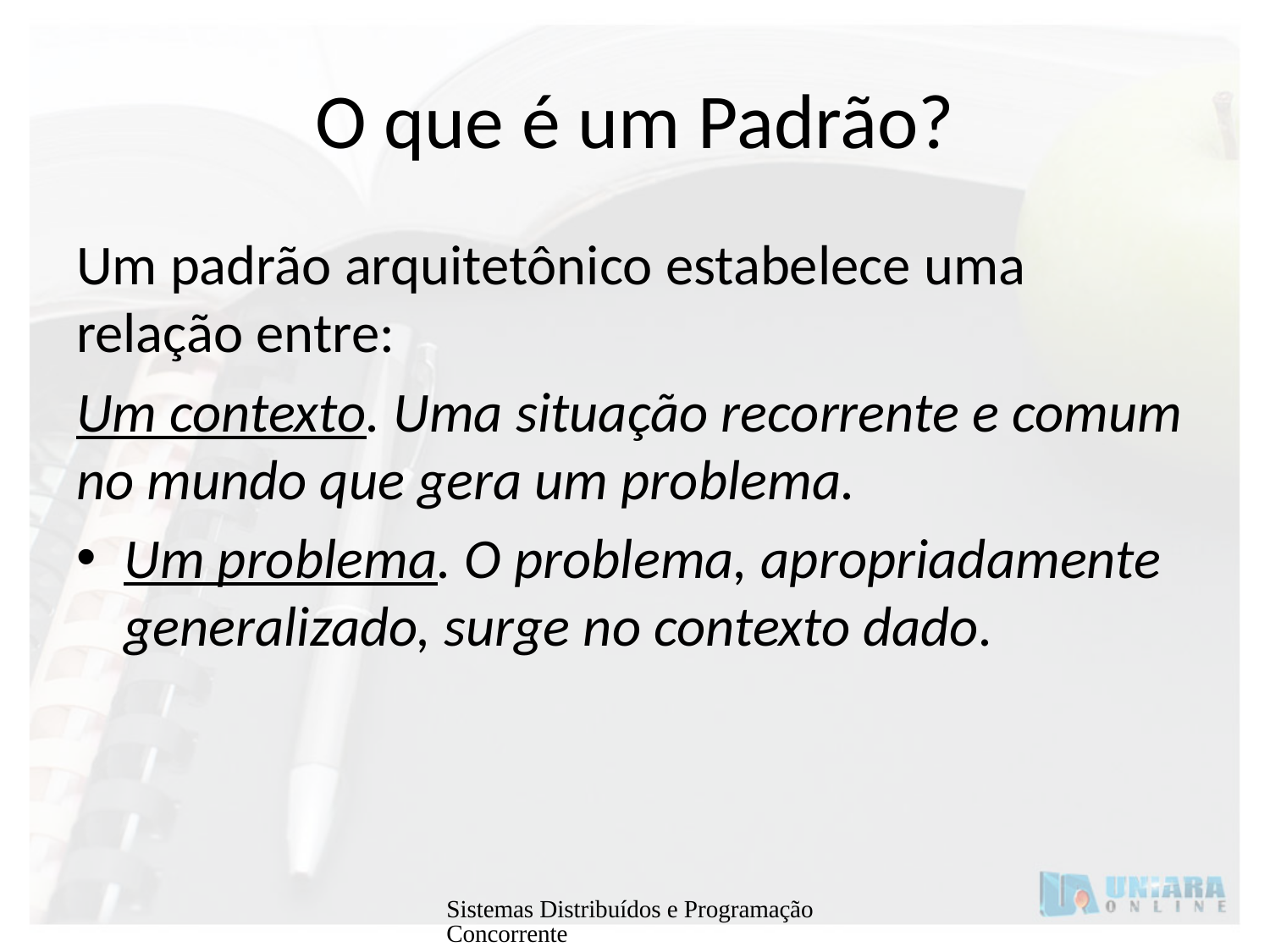

# O que é um Padrão?
Um padrão arquitetônico estabelece uma relação entre:
Um contexto. Uma situação recorrente e comum no mundo que gera um problema.
Um problema. O problema, apropriadamente generalizado, surge no contexto dado.
Sistemas Distribuídos e Programação Concorrente